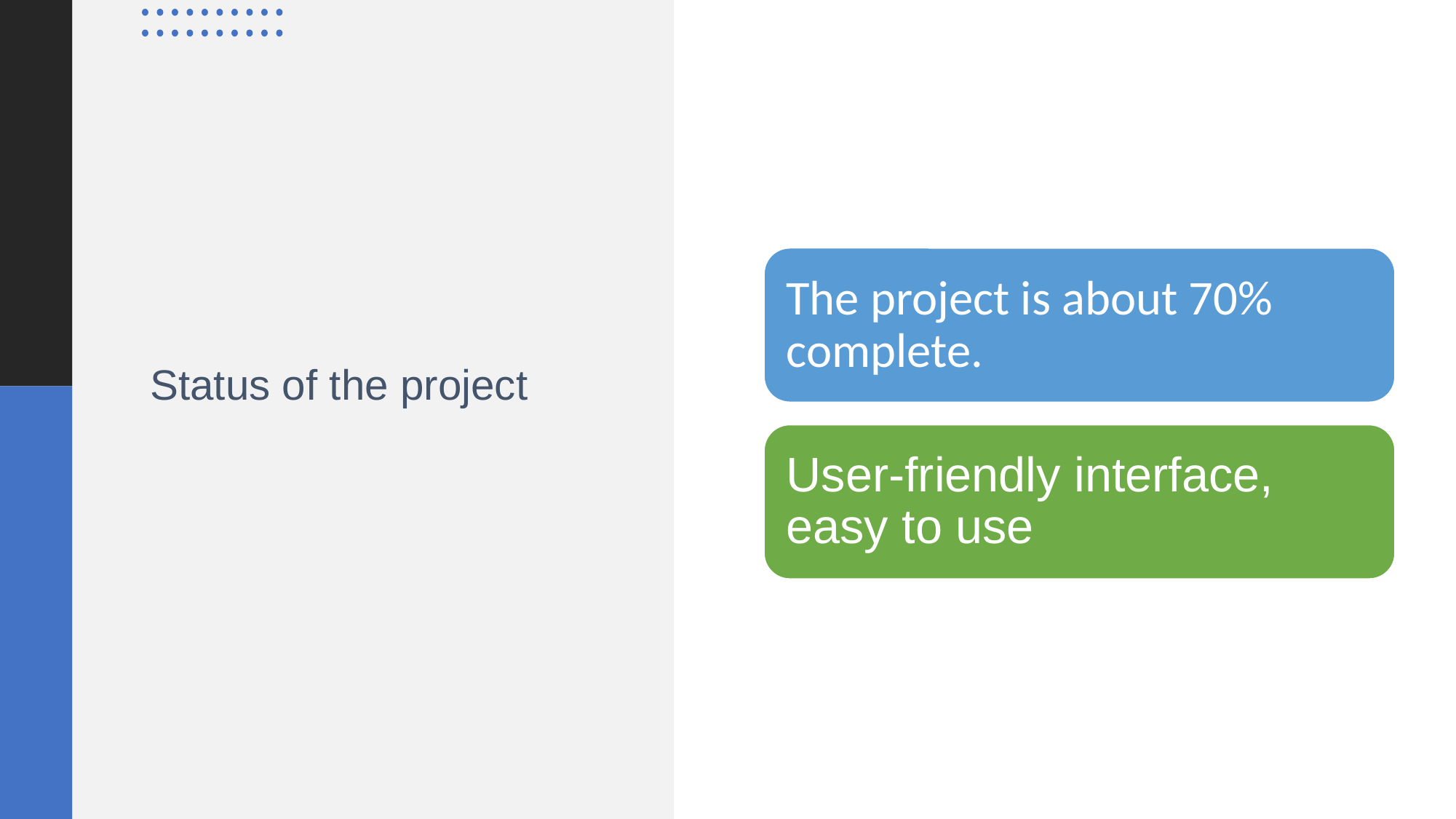

# Status of the project

The project is about 70% complete.

User-friendly interface, easy to use